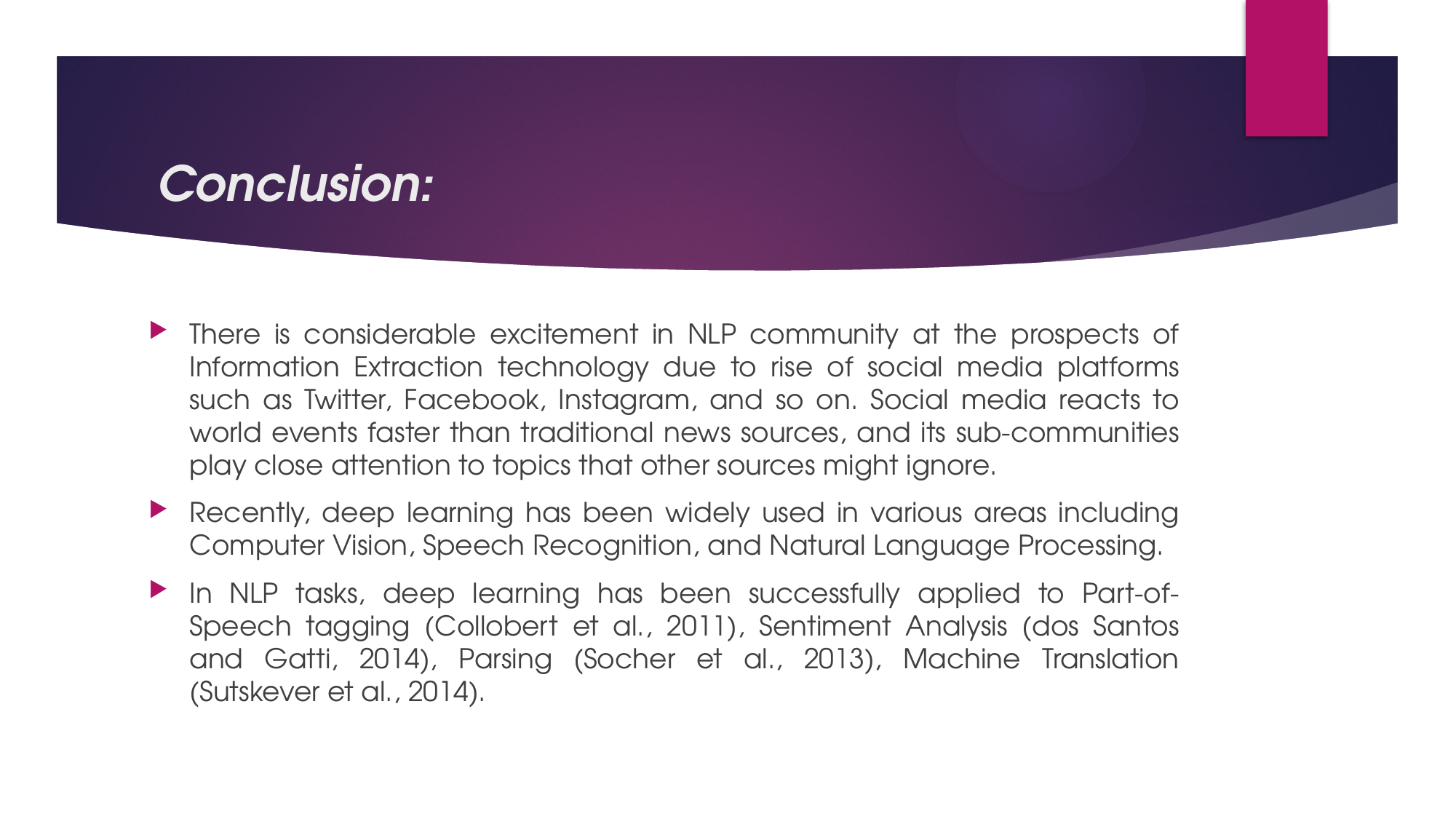

# Conclusion:
There is considerable excitement in NLP community at the prospects of Information Extraction technology due to rise of social media platforms such as Twitter, Facebook, Instagram, and so on. Social media reacts to world events faster than traditional news sources, and its sub-communities play close attention to topics that other sources might ignore.
Recently, deep learning has been widely used in various areas including Computer Vision, Speech Recognition, and Natural Language Processing.
In NLP tasks, deep learning has been successfully applied to Part-of-Speech tagging (Collobert et al., 2011), Sentiment Analysis (dos Santos and Gatti, 2014), Parsing (Socher et al., 2013), Machine Translation (Sutskever et al., 2014).